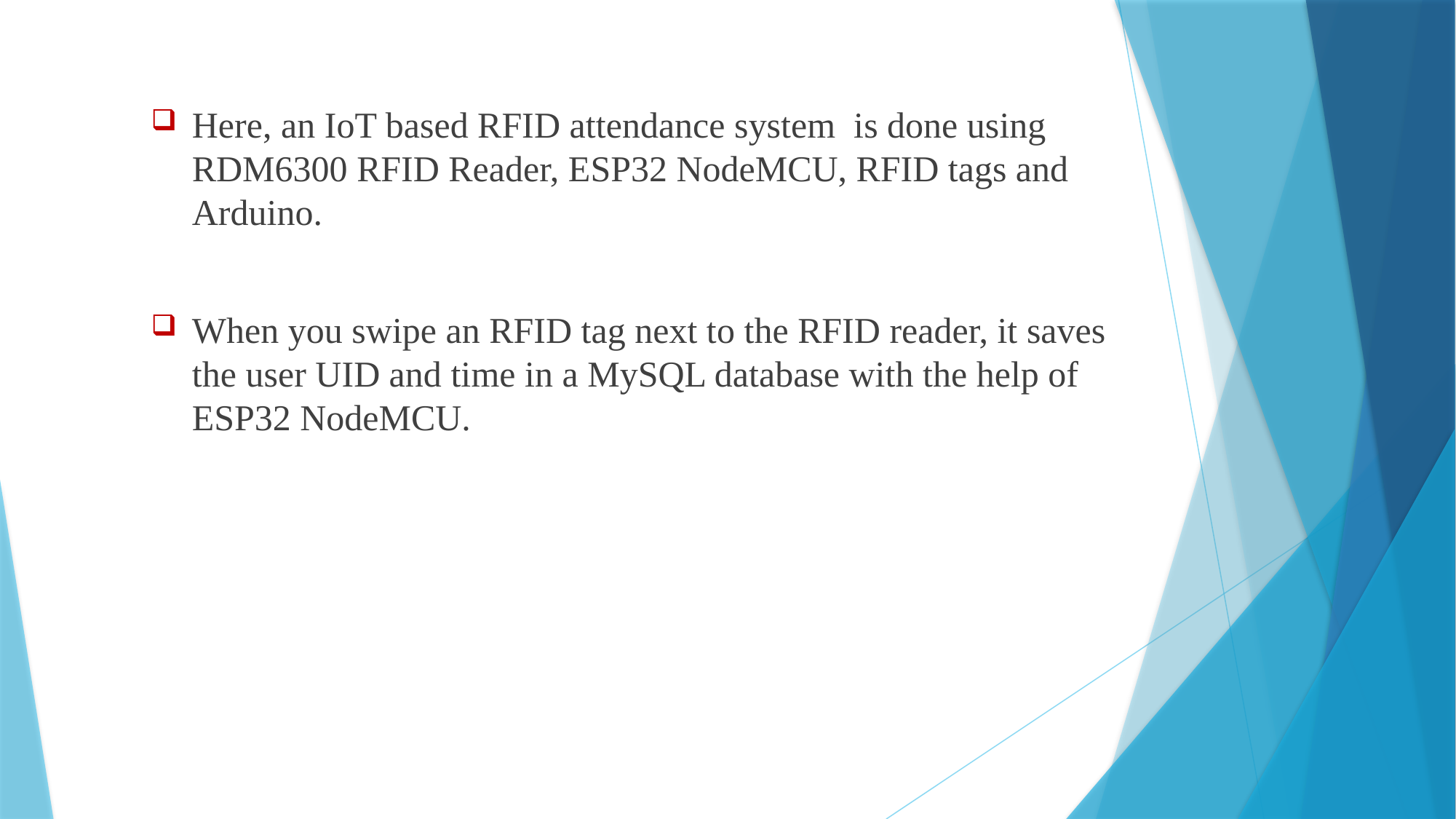

Here, an IoT based RFID attendance system  is done using  RDM6300 RFID Reader, ESP32 NodeMCU, RFID tags and Arduino.

When you swipe an RFID tag next to the RFID reader, it saves the user UID and time in a MySQL database with the help of ESP32 NodeMCU.